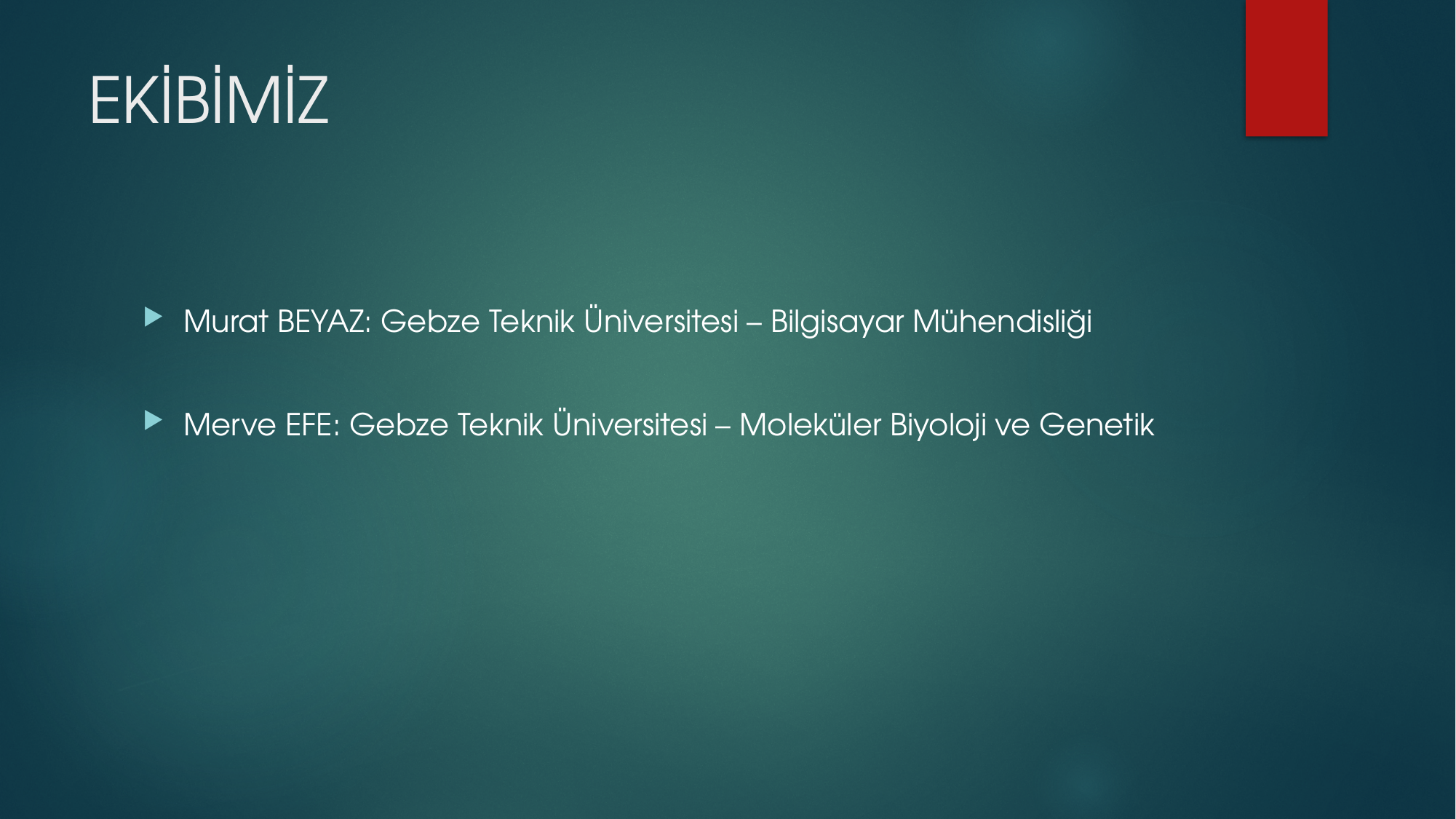

# EKİBİMİZ

Murat BEYAZ: Gebze Teknik Üniversitesi – Bilgisayar Mühendisliği

Merve EFE: Gebze Teknik Üniversitesi – Moleküler Biyoloji ve Genetik